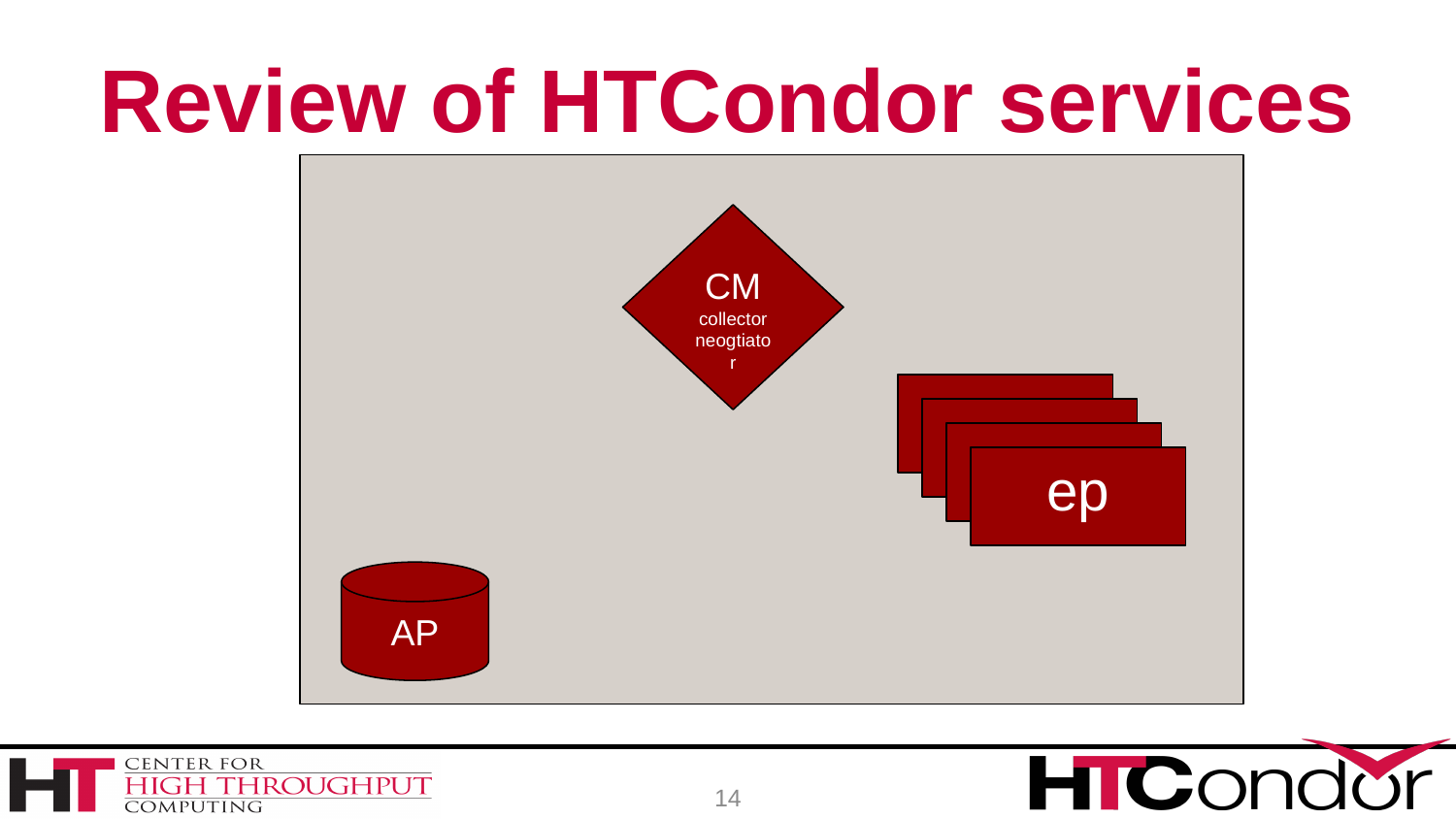

# Review of HTCondor services

CM
collector
neogtiator
ep
ep
ep
ep
AP
14